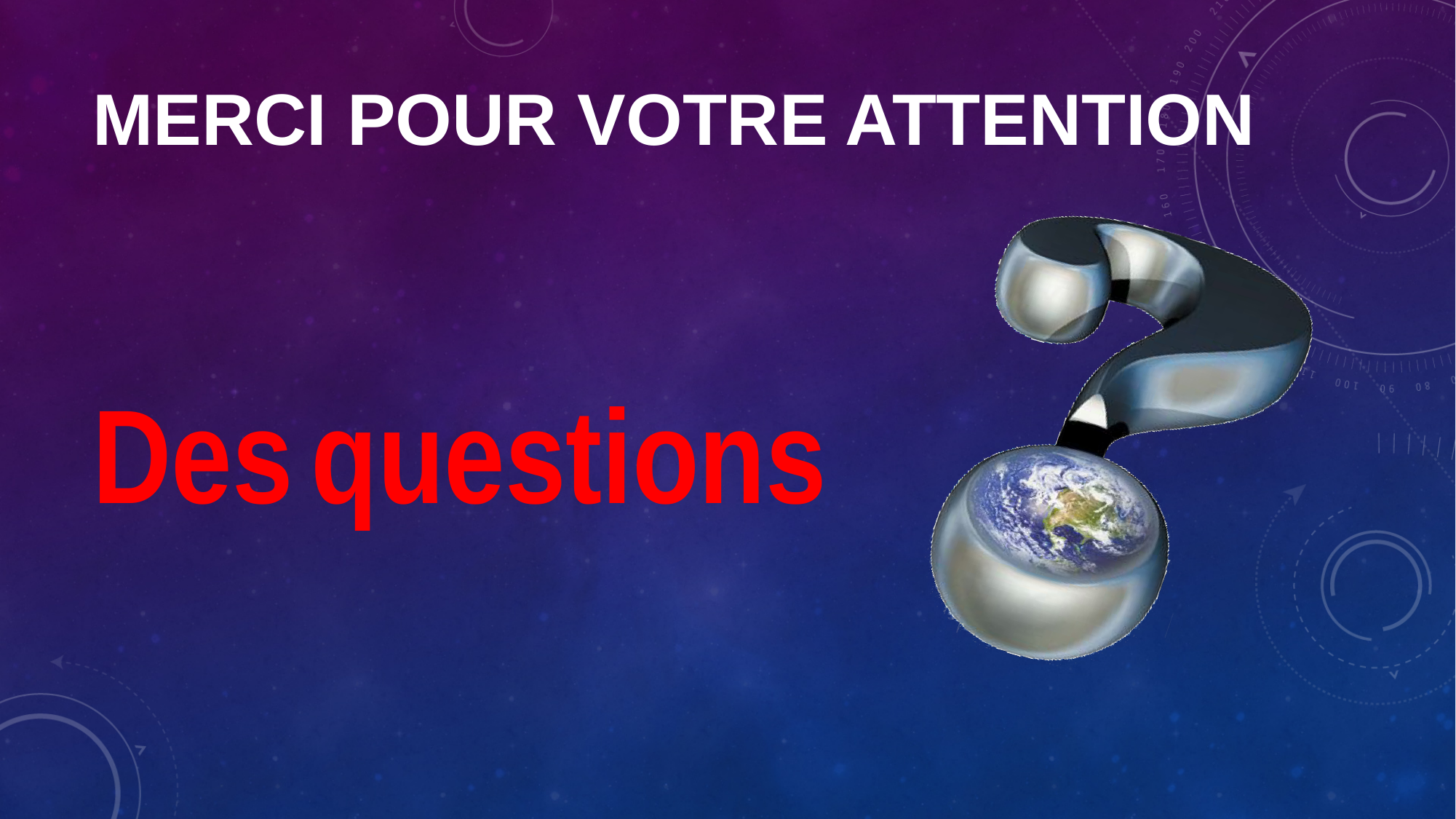

# Merci pour votre attention

Des	questions